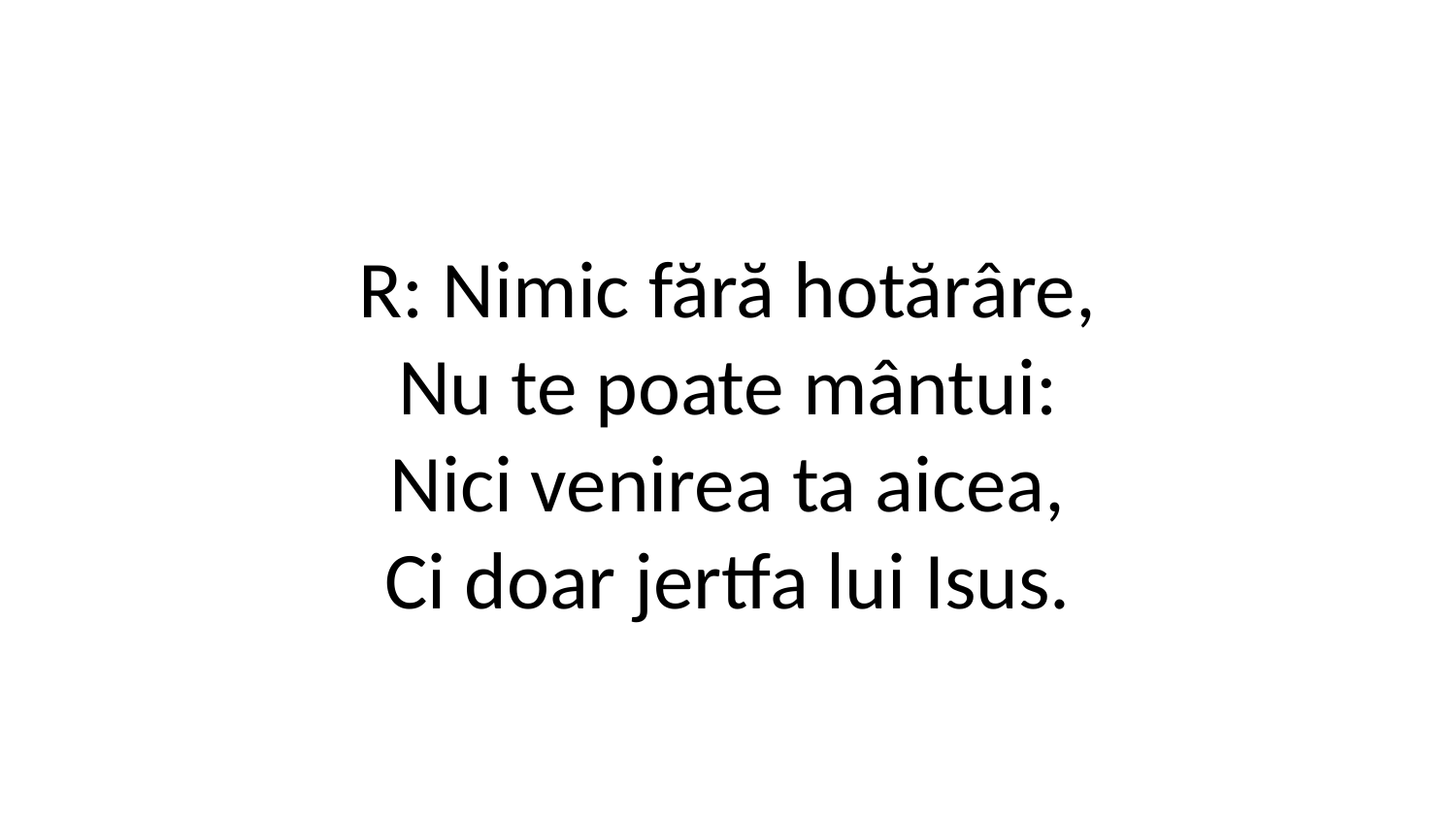

R: Nimic fără hotărâre,
Nu te poate mântui:
Nici venirea ta aicea,
Ci doar jertfa lui Isus.